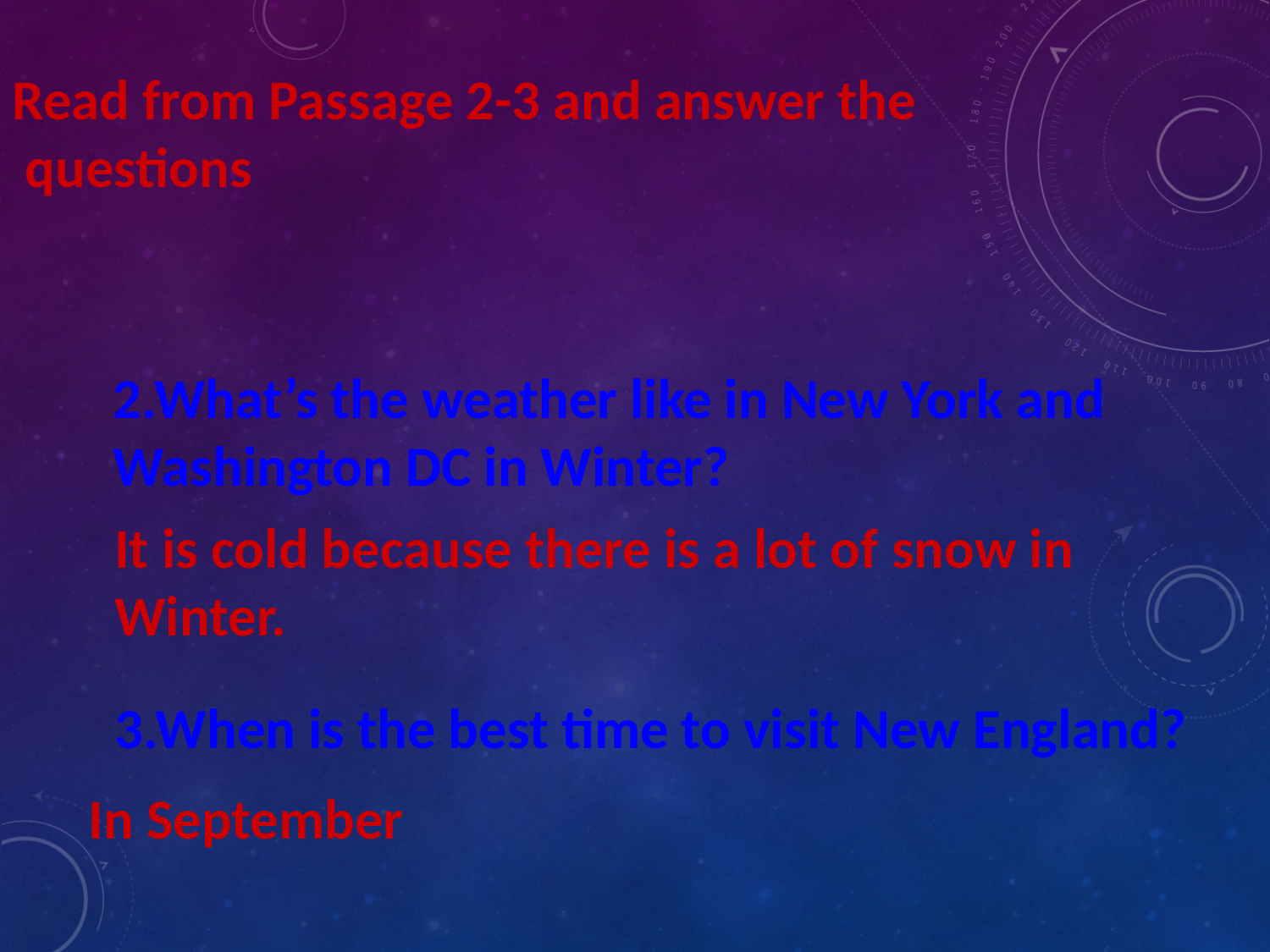

Read from Passage 2-3 and answer the
 questions

#

2.What’s the weather like in New York and
Washington DC in Winter?
It is cold because there is a lot of snow in
Winter.
3.When is the best time to visit New England?
In September